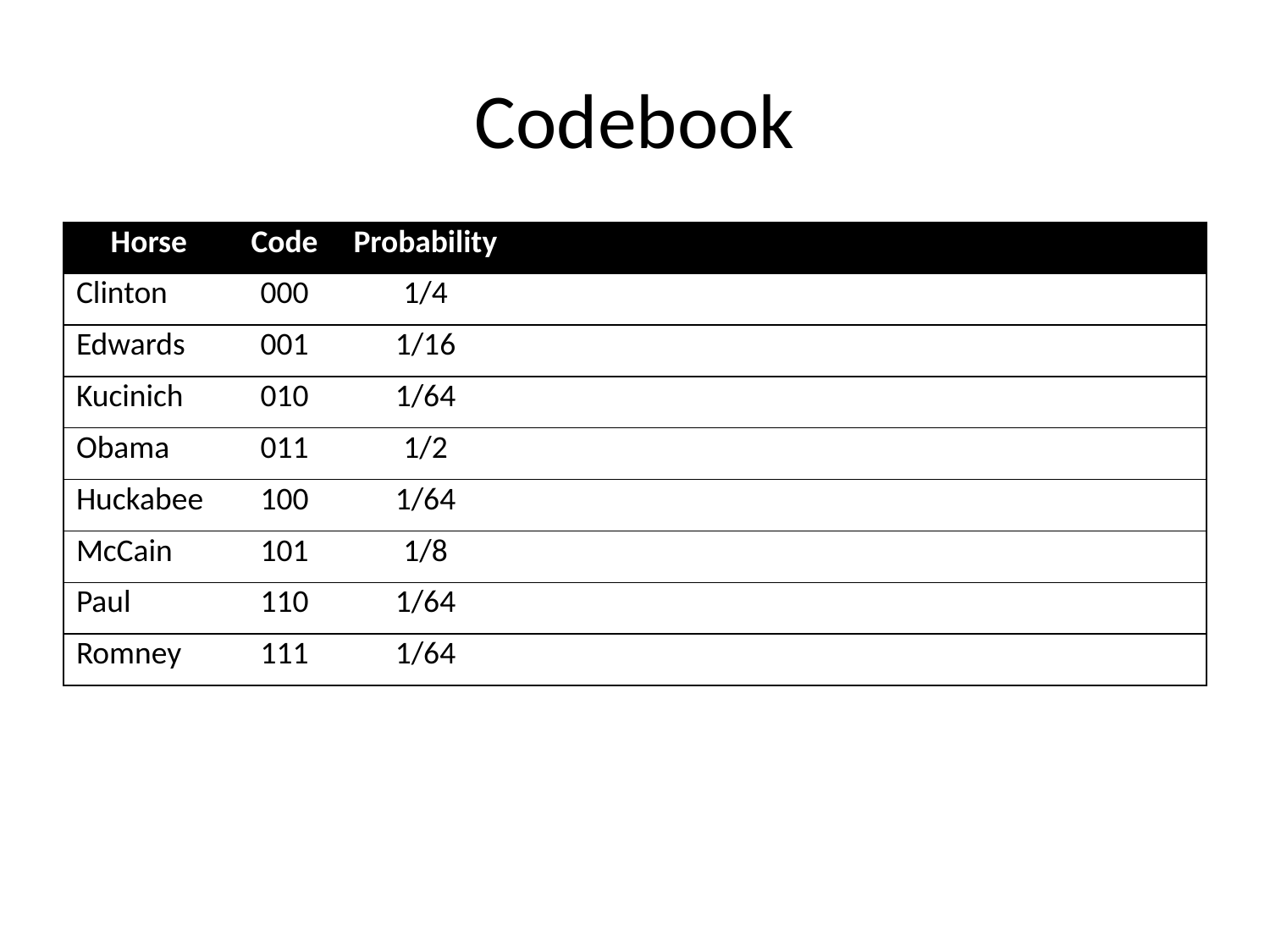

# Codebook
| Horse | Code | Probability |  |  |
| --- | --- | --- | --- | --- |
| Clinton | 000 | 1/4 |  |  |
| Edwards | 001 | 1/16 |  |  |
| Kucinich | 010 | 1/64 |  |  |
| Obama | 011 | 1/2 |  |  |
| Huckabee | 100 | 1/64 |  |  |
| McCain | 101 | 1/8 |  |  |
| Paul | 110 | 1/64 |  |  |
| Romney | 111 | 1/64 |  |  |